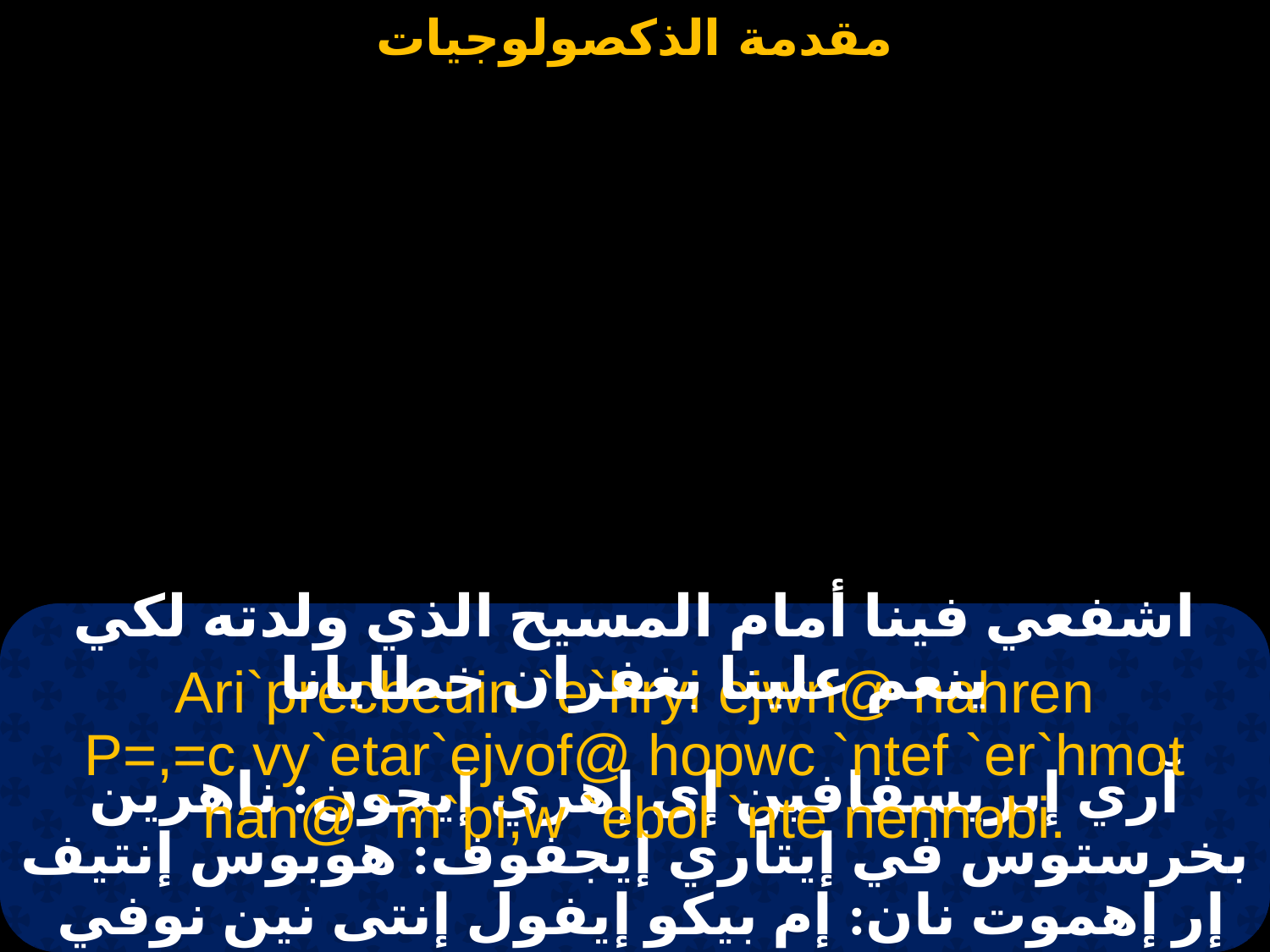

#
اشفعي فينا أمام المسيح الذي ولدته لكي ينعم علينا بغفران خطايانا
Ari`precbeuin `e`hryi ejwn@ nahren P=,=c vy`etar`ejvof@ hopwc `ntef `er`hmot nan@ `m`pi,w `ebol `nte nennobi.
آري إبريسفافين إى إهري إيجون: ناهرين بخرستوس في إيتاري إيجفوف: هوبوس إنتيف إر إهموت نان: إم بيكو إيفول إنتى نين نوفي